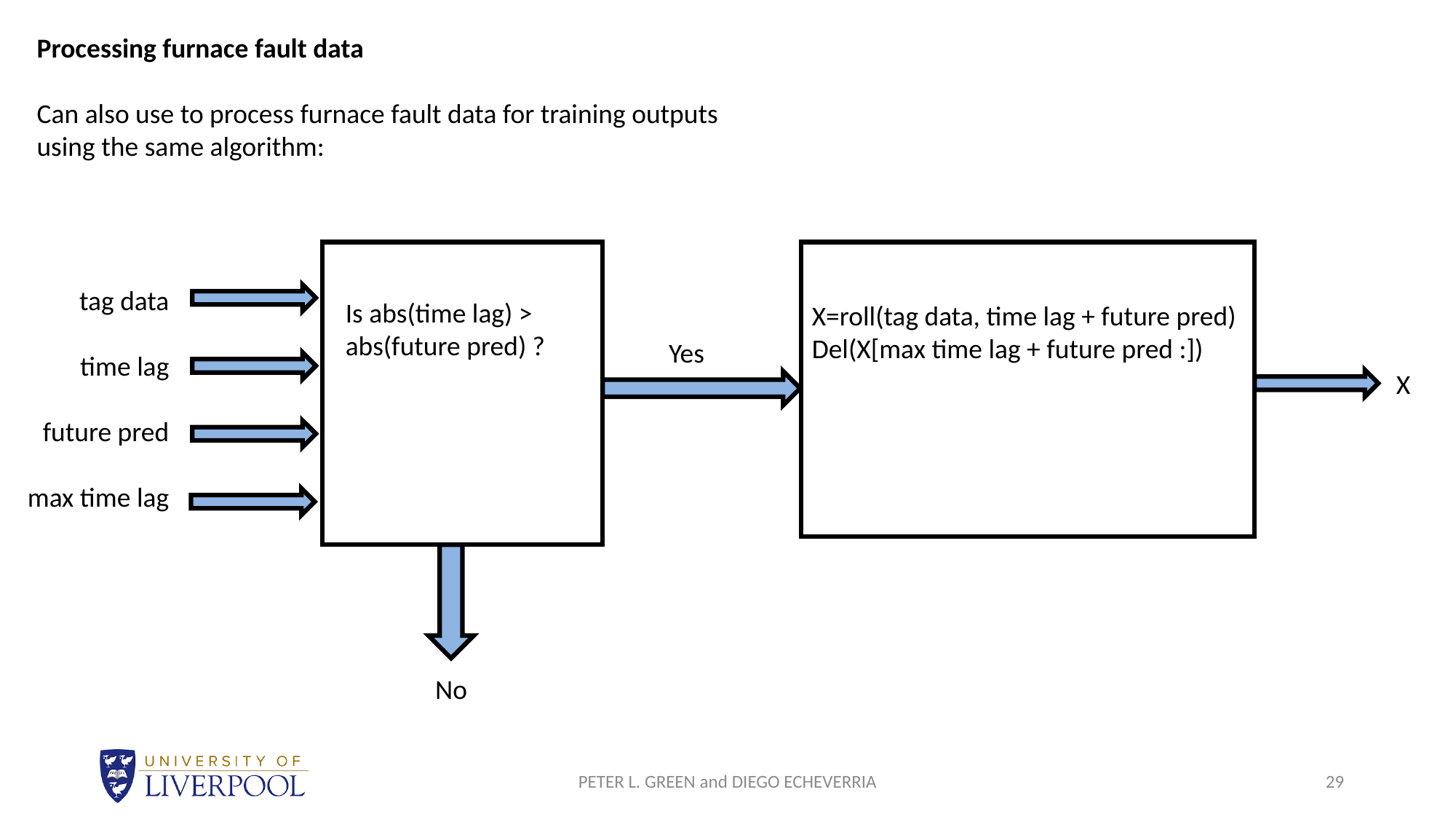

Processing furnace fault data

Can also use to process furnace fault data for training outputs using the same algorithm:

tag data
time lag

future pred

max time lag

Is abs(time lag) >
abs(future pred) ?
X=roll(tag data, time lag + future pred)
Del(X[max time lag + future pred :])
Yes

X

No
PETER L. GREEN and DIEGO ECHEVERRIA
29